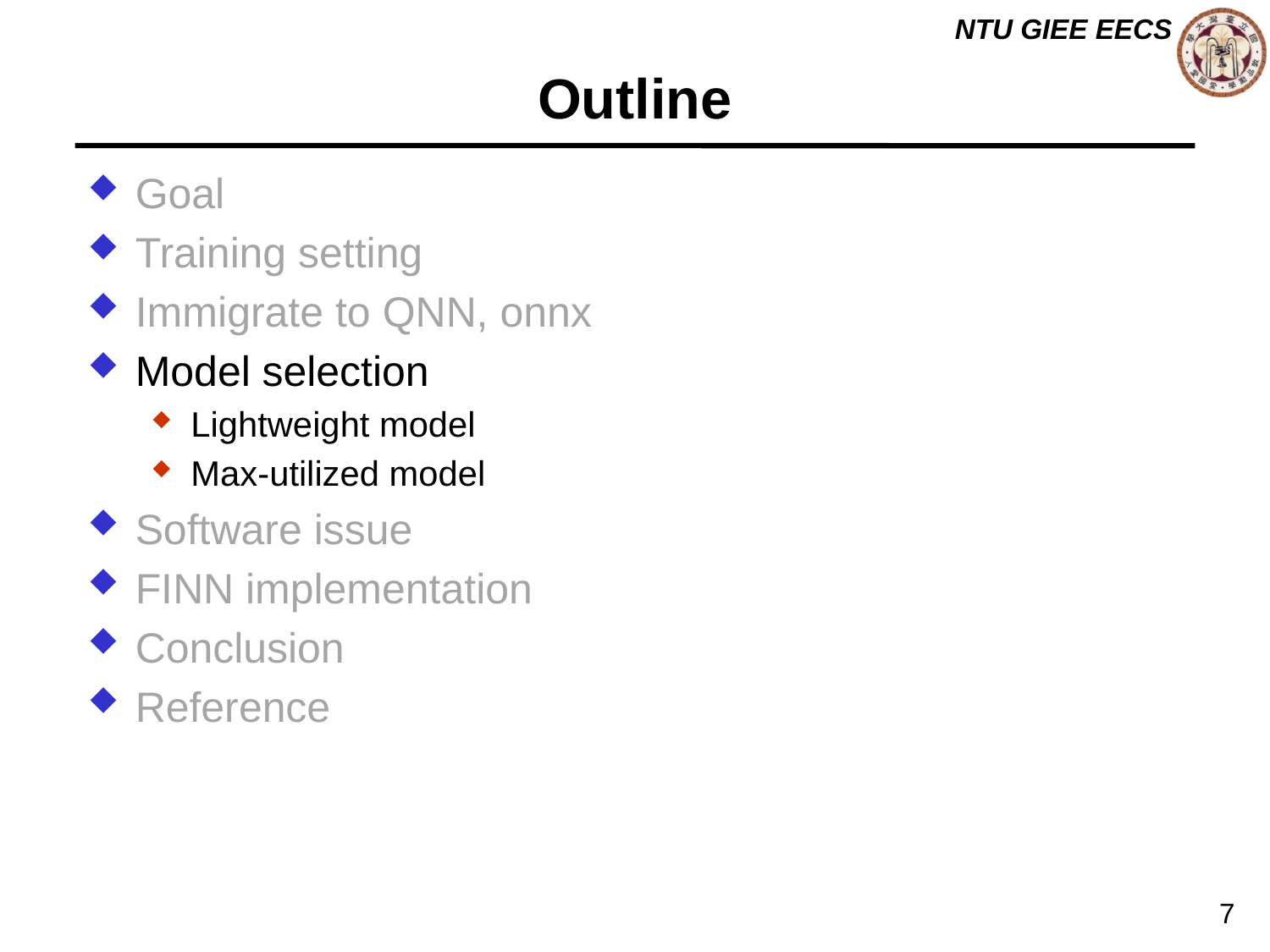

# Outline
Goal
Training setting
Immigrate to QNN, onnx
Model selection
Lightweight model
Max-utilized model
Software issue
FINN implementation
Conclusion
Reference